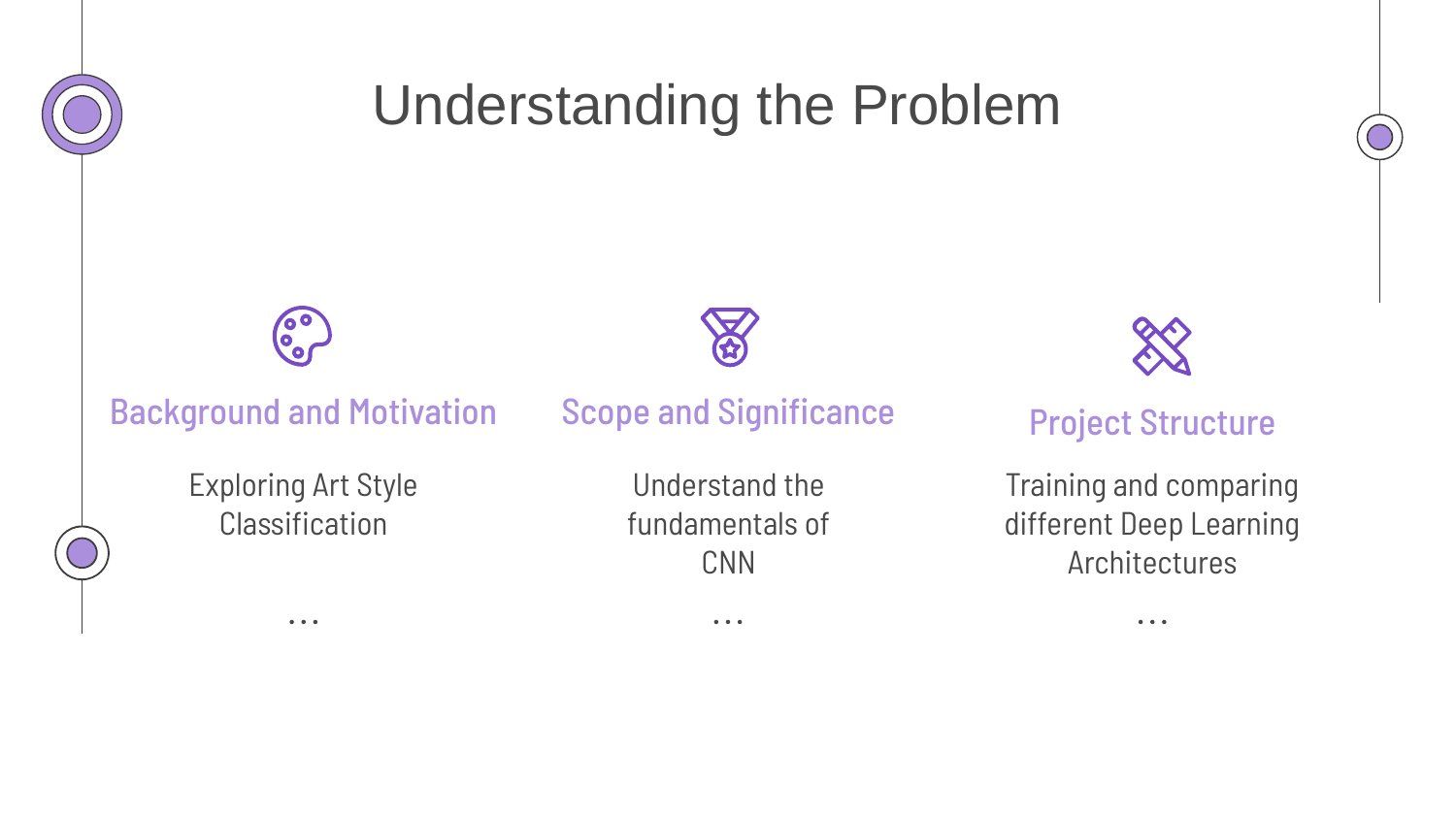

# Understanding the Problem

Background and Motivation
Scope and Significance
Project Structure
Exploring Art Style Classification
Understand the fundamentals of CNN
Training and comparing different Deep Learning Architectures